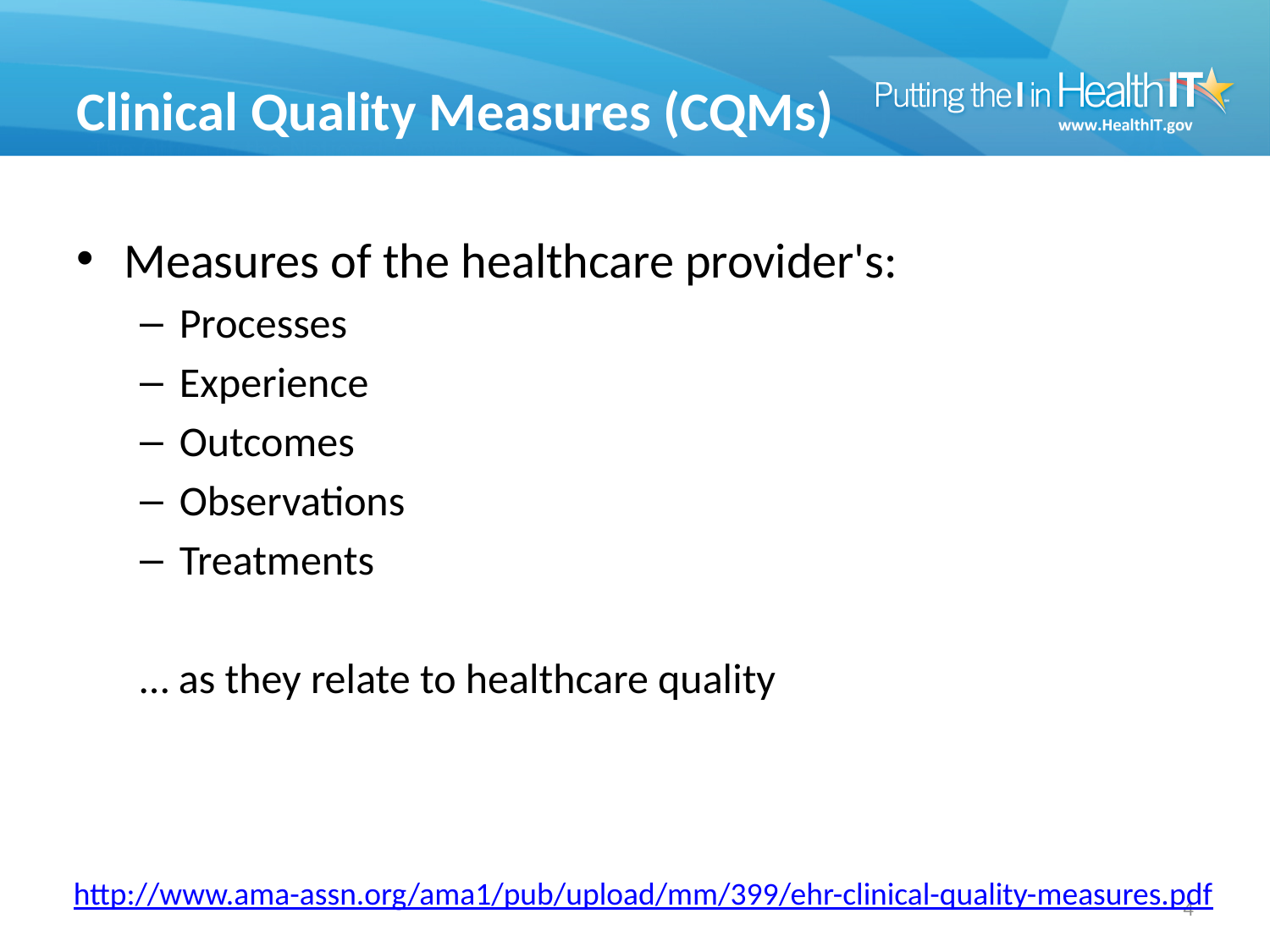

# Clinical Quality Measures (CQMs)
Measures of the healthcare provider's:
Processes
Experience
Outcomes
Observations
Treatments

… as they relate to healthcare quality
http://www.ama-assn.org/ama1/pub/upload/mm/399/ehr-clinical-quality-measures.pdf
4